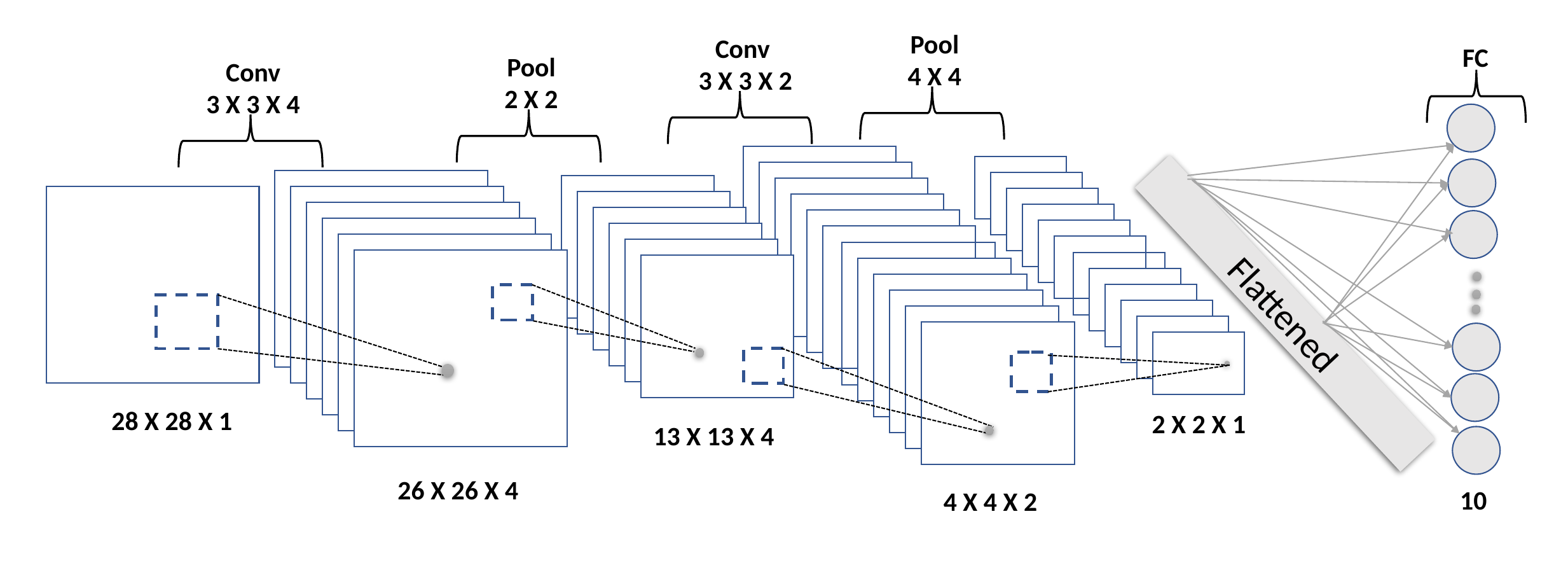

Pool
4 X 4
Conv
 3 X 3 X 2
FC

Pool
2 X 2

Conv
3 X 3 X 4

Flattened

28 X 28 X 1
2 X 2 X 1
13 X 13 X 4

26 X 26 X 4
10
4 X 4 X 2